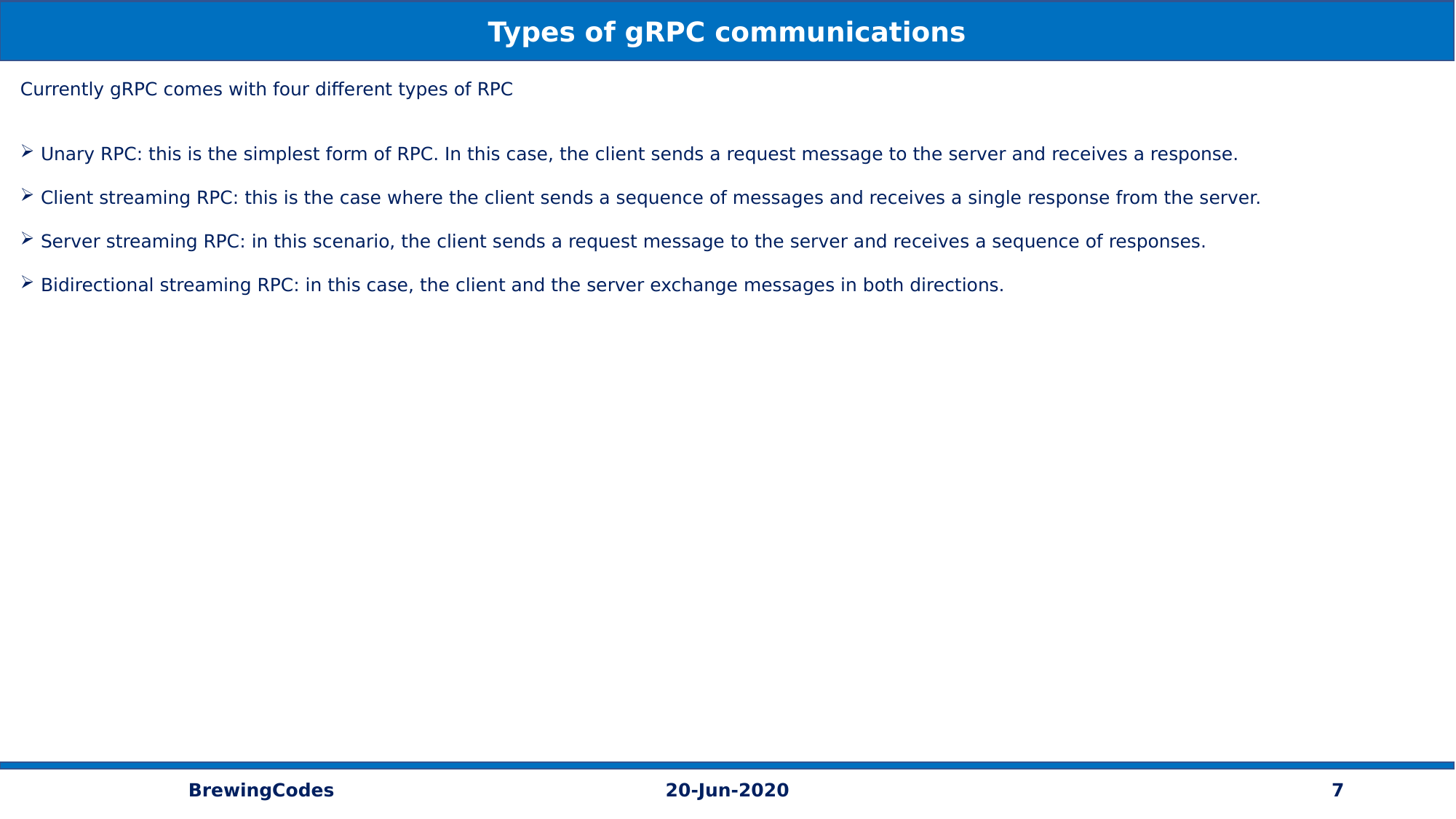

Types of gRPC communications
Currently gRPC comes with four different types of RPC

Unary RPC: this is the simplest form of RPC. In this case, the client sends a request message to the server and receives a response.
Client streaming RPC: this is the case where the client sends a sequence of messages and receives a single response from the server.
Server streaming RPC: in this scenario, the client sends a request message to the server and receives a sequence of responses.
Bidirectional streaming RPC: in this case, the client and the server exchange messages in both directions.

20-Jun-2020
7
BrewingCodes